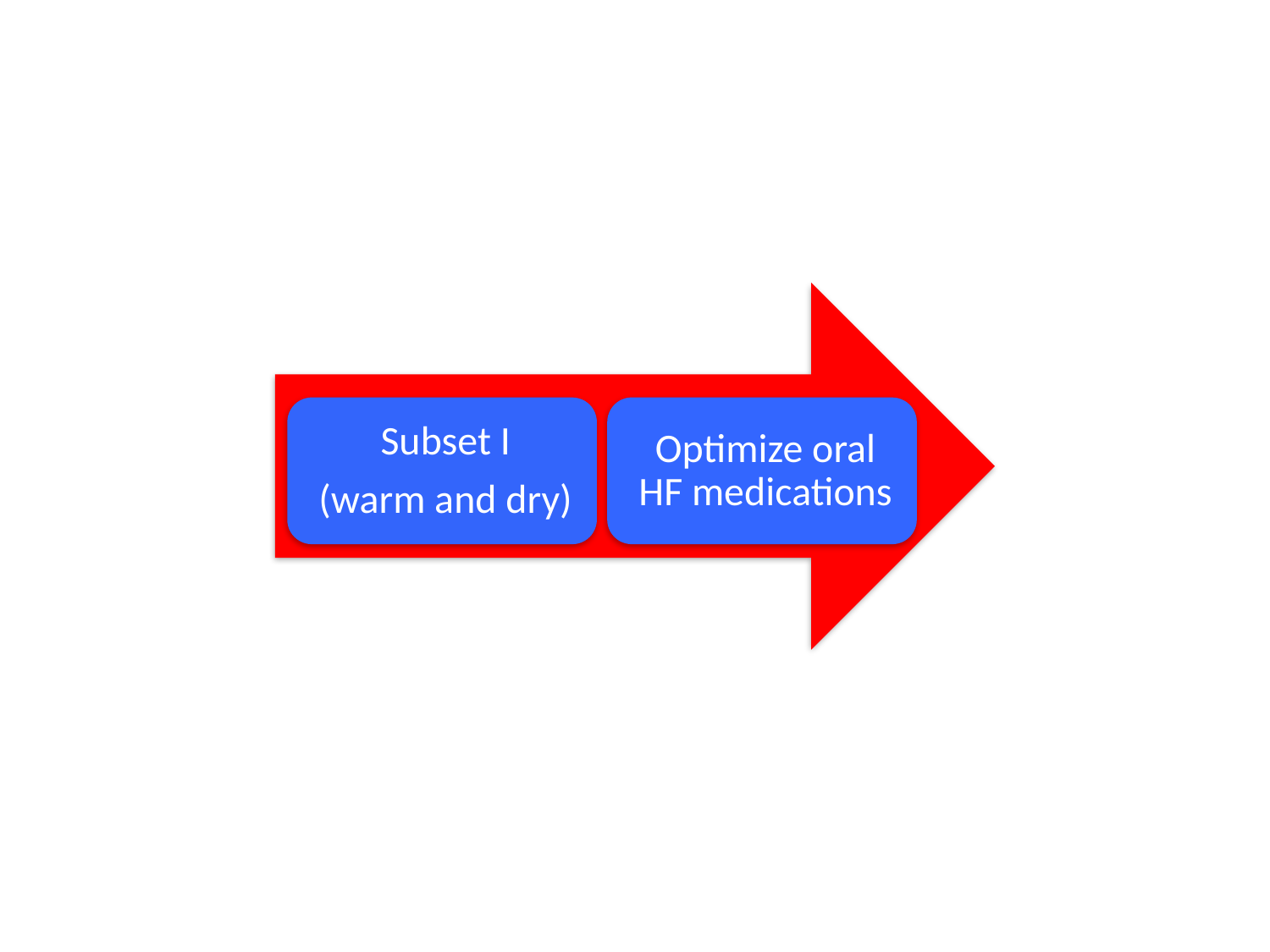

Subset I
(warm and dry)
Optimize oral HF medications